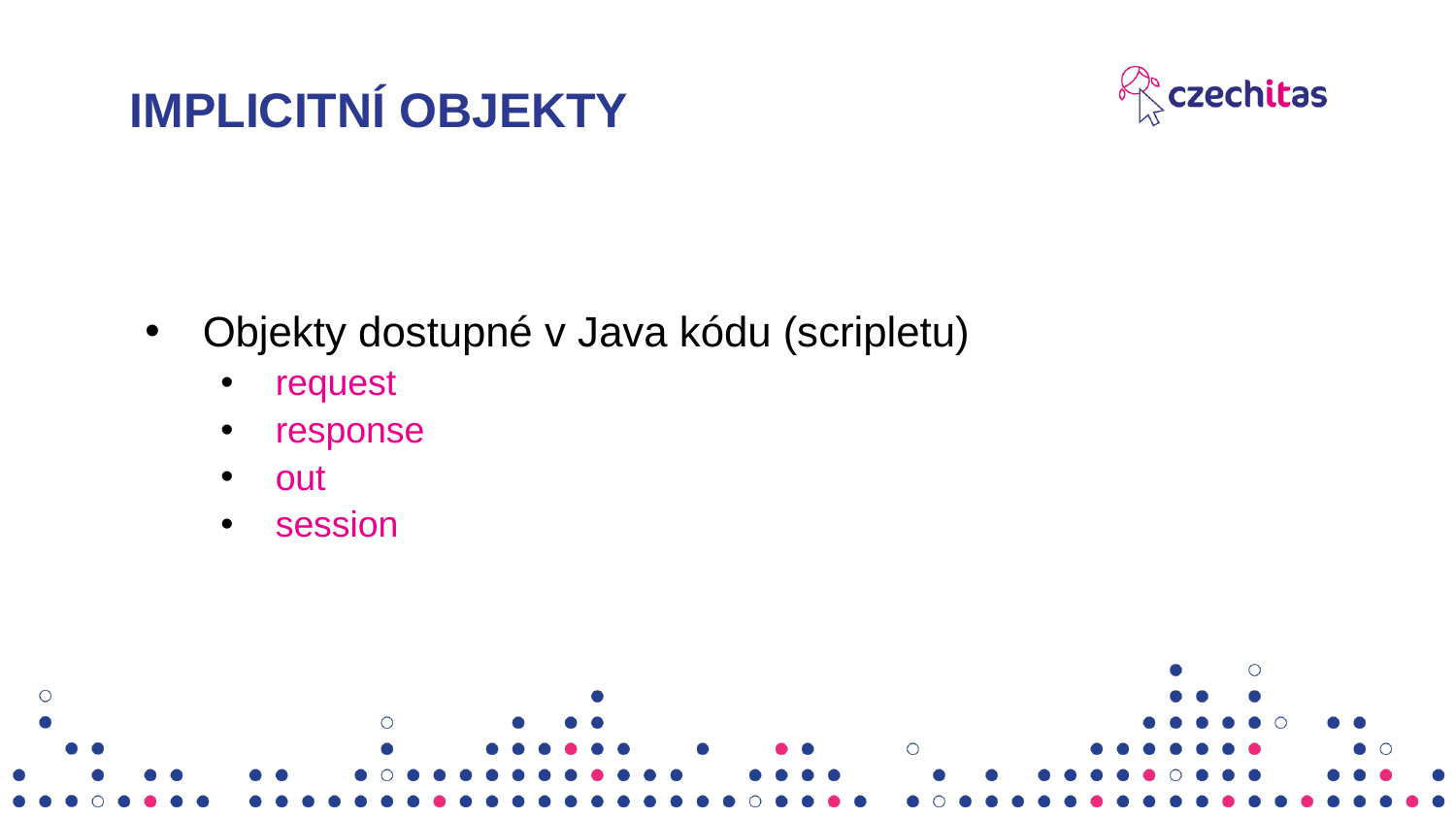

# IMPLICITNÍ OBJEKTY
Objekty dostupné v Java kódu (scripletu)
request
response
out
session